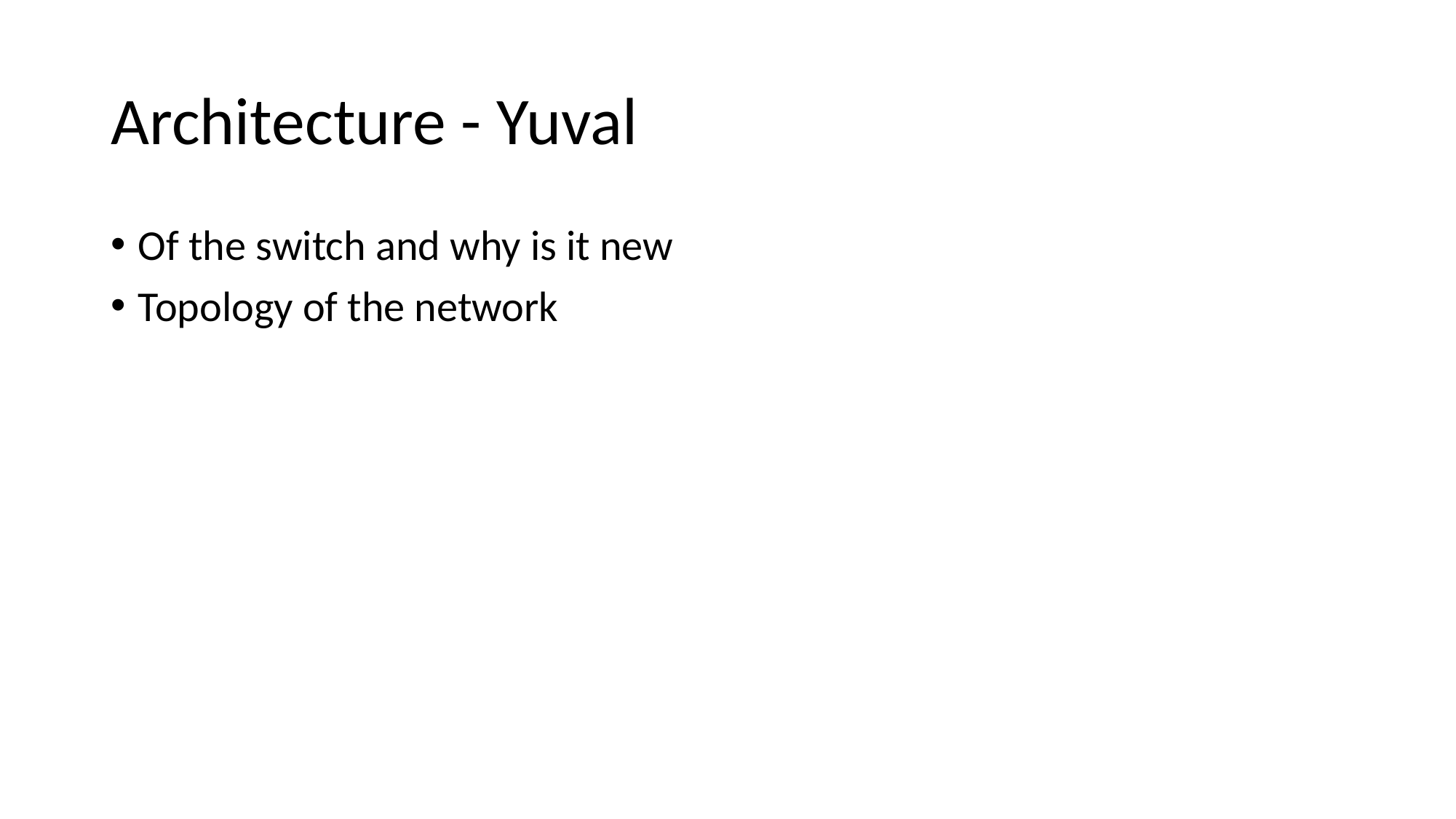

# Architecture - Yuval
Of the switch and why is it new
Topology of the network